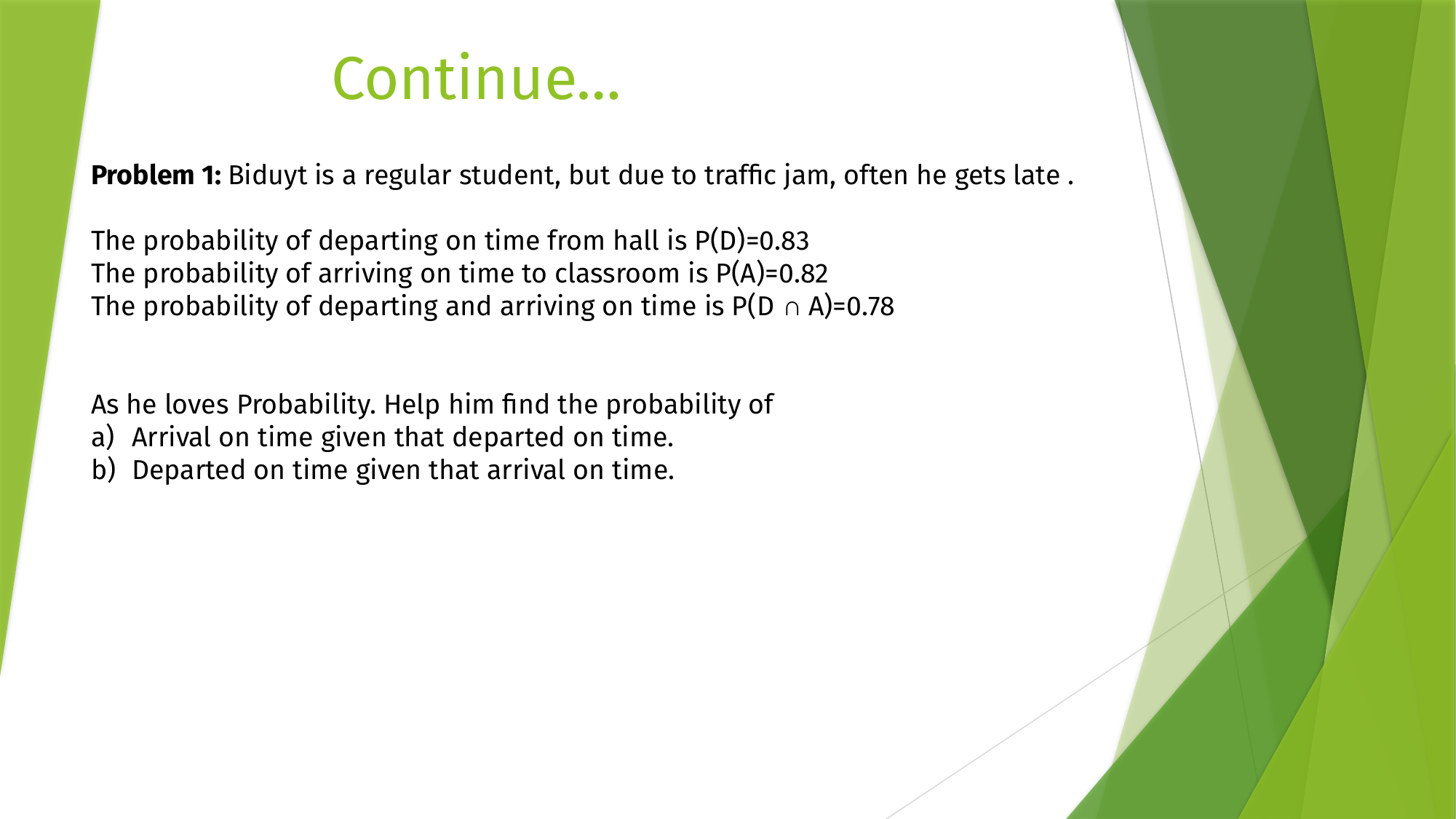

# Continue…
Problem 1: Biduyt is a regular student, but due to traffic jam, often he gets late .

The probability of departing on time from hall is P(D)=0.83
The probability of arriving on time to classroom is P(A)=0.82
The probability of departing and arriving on time is P(D ∩ A)=0.78

As he loves Probability. Help him find the probability of
Arrival on time given that departed on time.
Departed on time given that arrival on time.